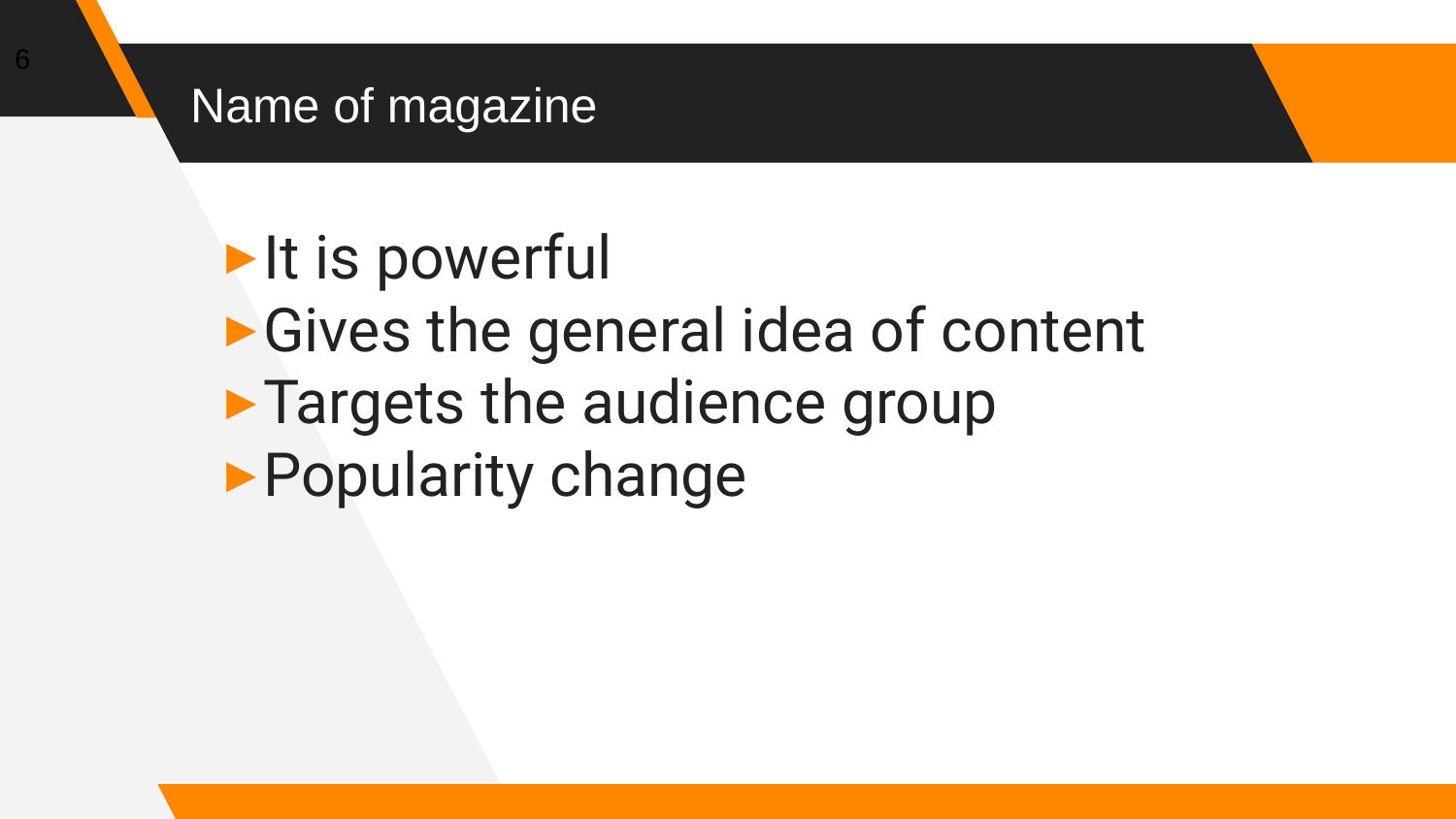

6
# Name of magazine
It is powerful
Gives the general idea of content
Targets the audience group
Popularity change